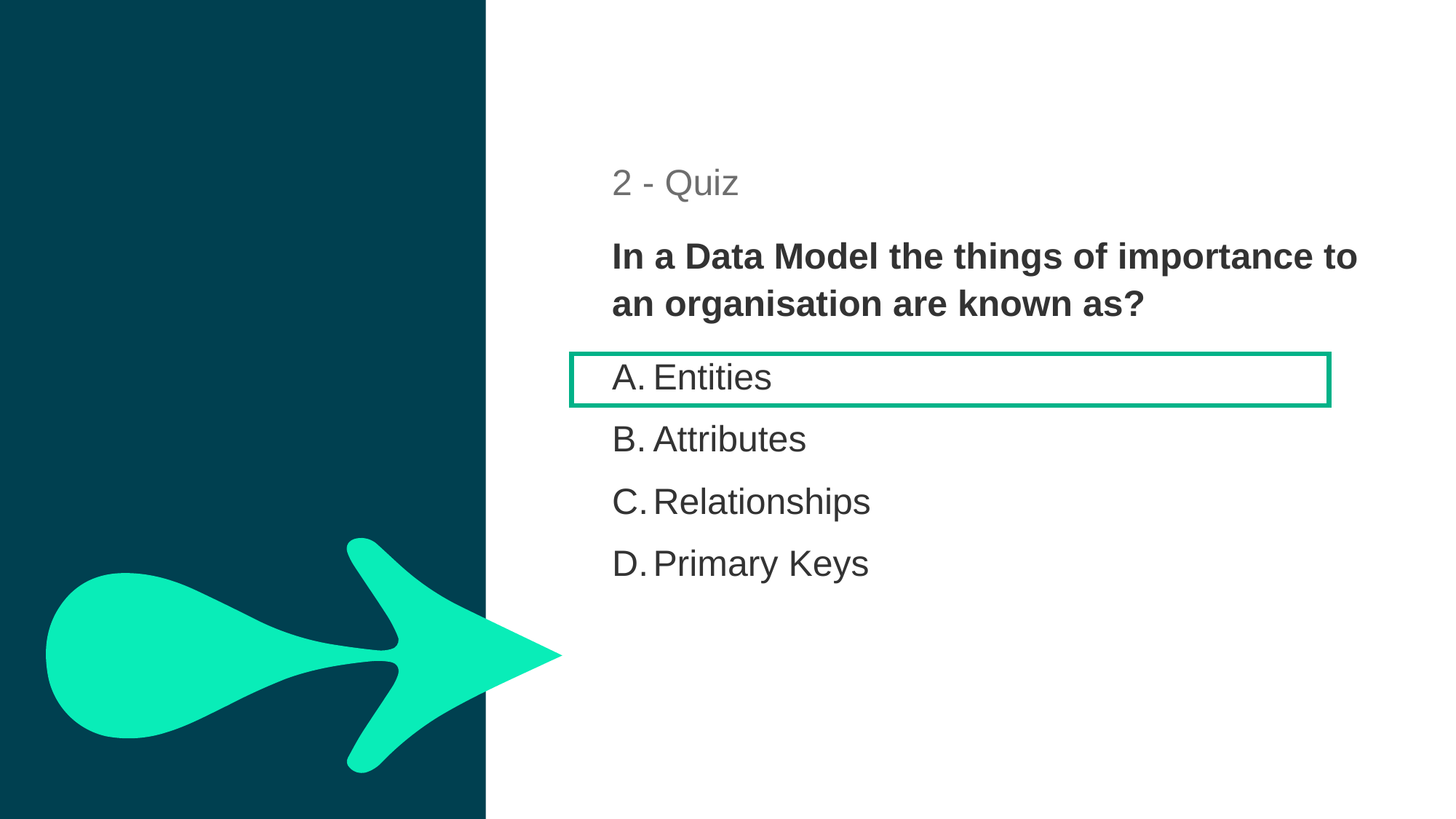

2 - Quiz
In a Data Model the things of importance to an organisation are known as?
Entities
Attributes
Relationships
Primary Keys